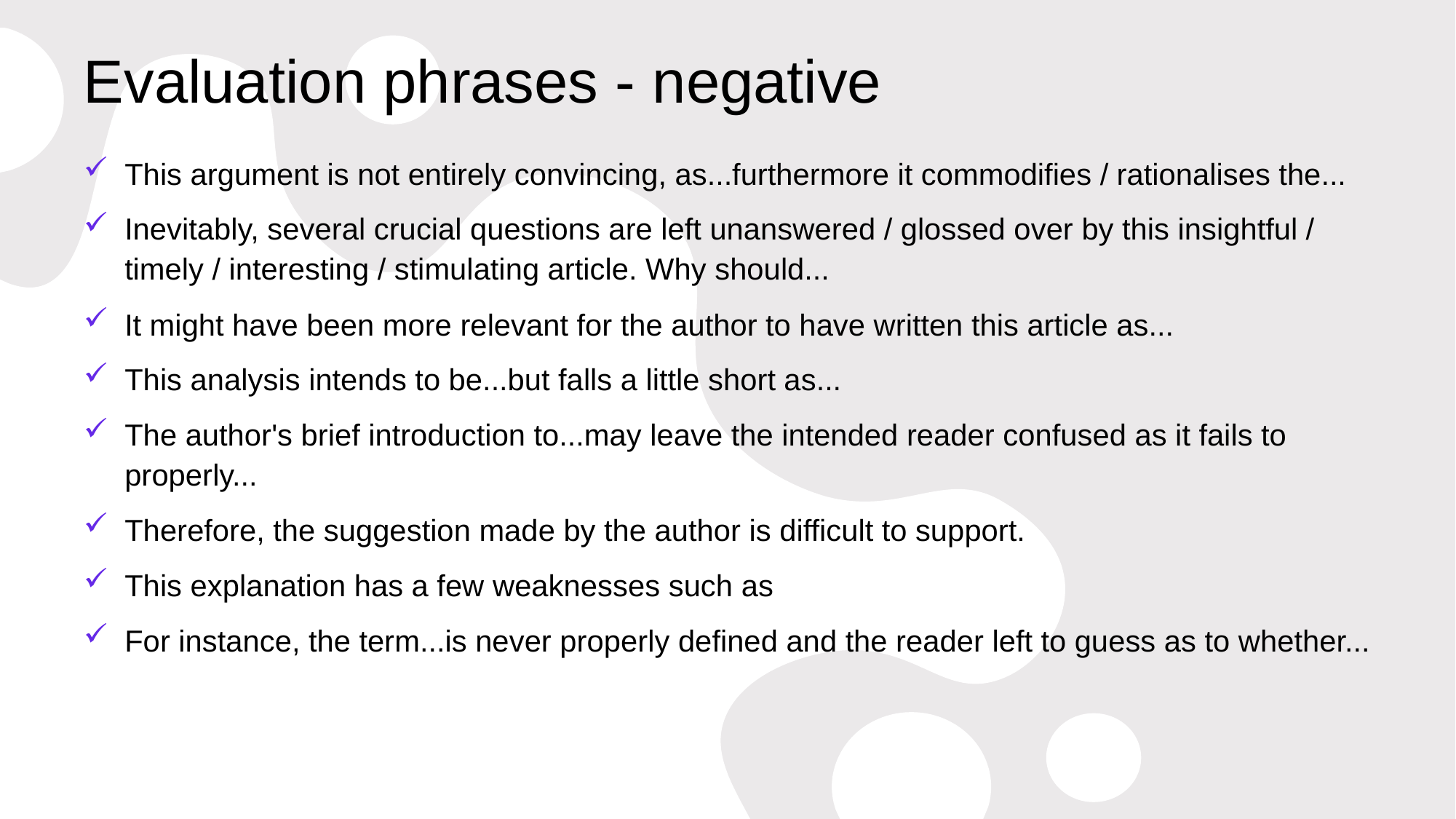

# Evaluation phrases - negative
This argument is not entirely convincing, as...furthermore it commodifies / rationalises the...
Inevitably, several crucial questions are left unanswered / glossed over by this insightful / timely / interesting / stimulating article. Why should...
It might have been more relevant for the author to have written this article as...
This analysis intends to be...but falls a little short as...
The author's brief introduction to...may leave the intended reader confused as it fails to properly...
Therefore, the suggestion made by the author is difficult to support.
This explanation has a few weaknesses such as
For instance, the term...is never properly defined and the reader left to guess as to whether...